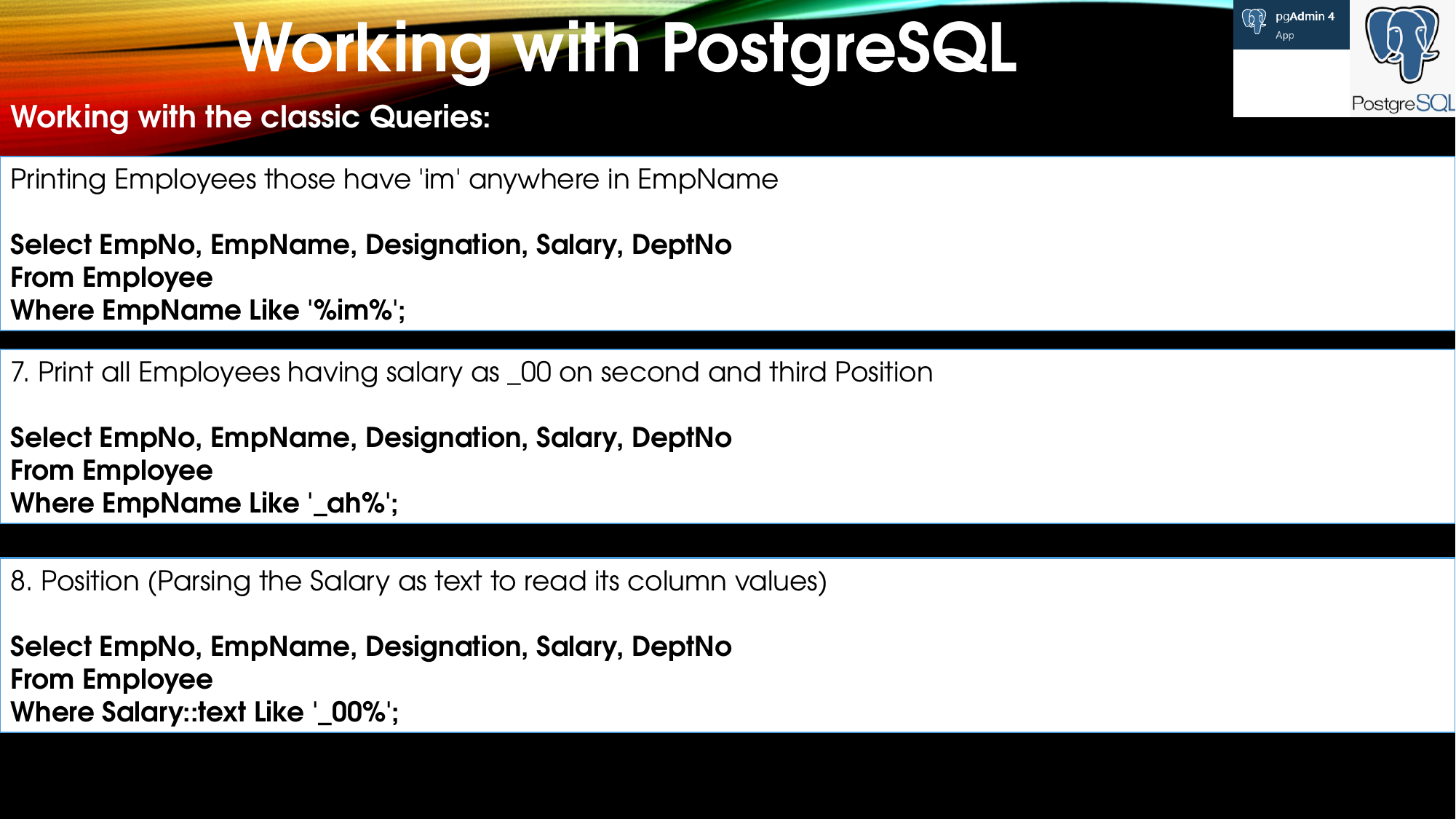

Working with PostgreSQL
Working with the classic Queries:
Printing Employees those have 'im' anywhere in EmpName

Select EmpNo, EmpName, Designation, Salary, DeptNo
From Employee
Where EmpName Like '%im%';
7. Print all Employees having salary as _00 on second and third Position

Select EmpNo, EmpName, Designation, Salary, DeptNo
From Employee
Where EmpName Like '_ah%';
8. Position (Parsing the Salary as text to read its column values)

Select EmpNo, EmpName, Designation, Salary, DeptNo
From Employee
Where Salary::text Like '_00%';